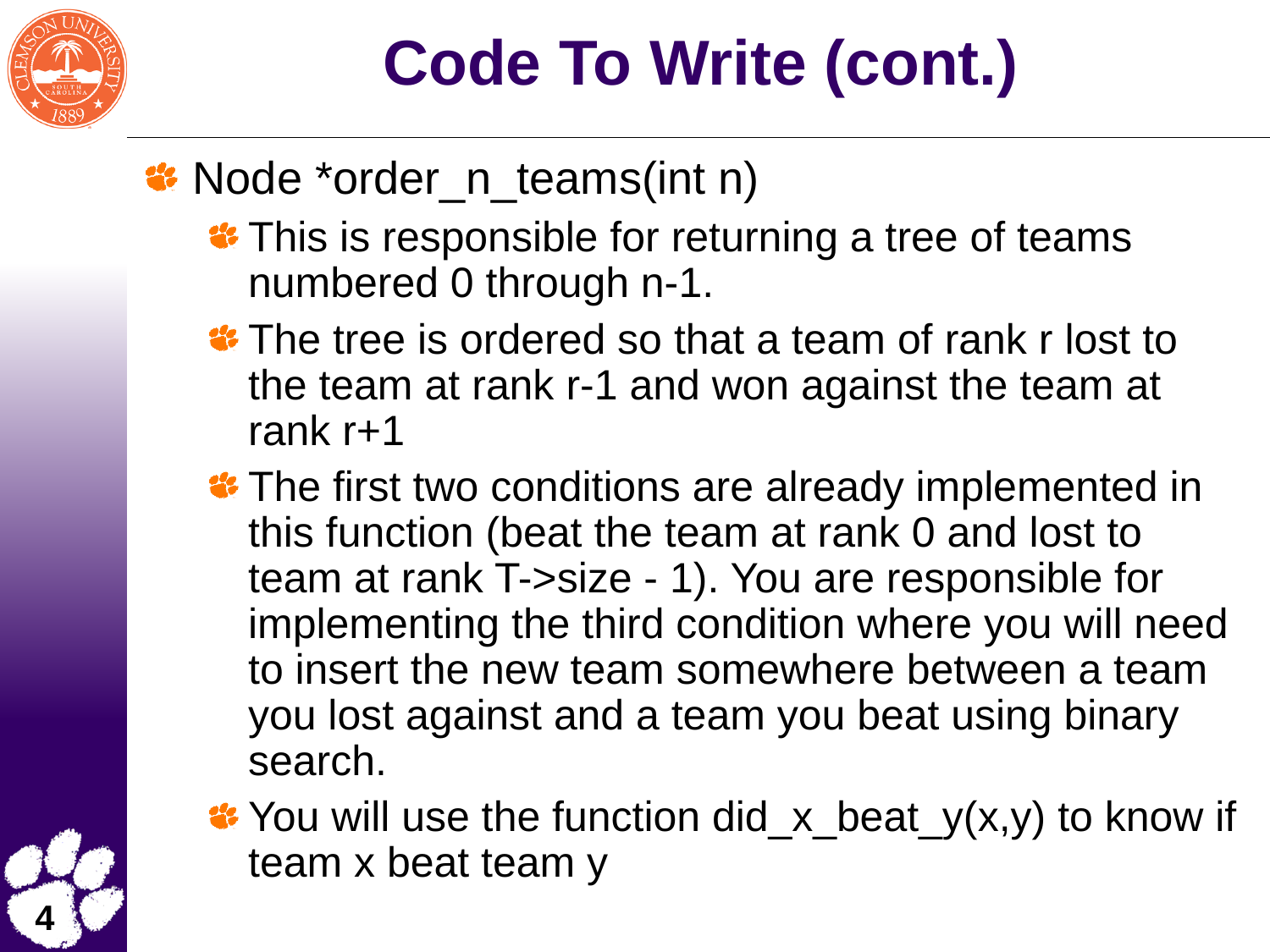

# Code To Write (cont.)
Node *order_n_teams(int n)
This is responsible for returning a tree of teams numbered 0 through n-1.
The tree is ordered so that a team of rank r lost to the team at rank r-1 and won against the team at rank r+1
The first two conditions are already implemented in this function (beat the team at rank 0 and lost to team at rank T->size - 1). You are responsible for implementing the third condition where you will need to insert the new team somewhere between a team you lost against and a team you beat using binary search.
You will use the function did_x_beat_y(x,y) to know if team x beat team y